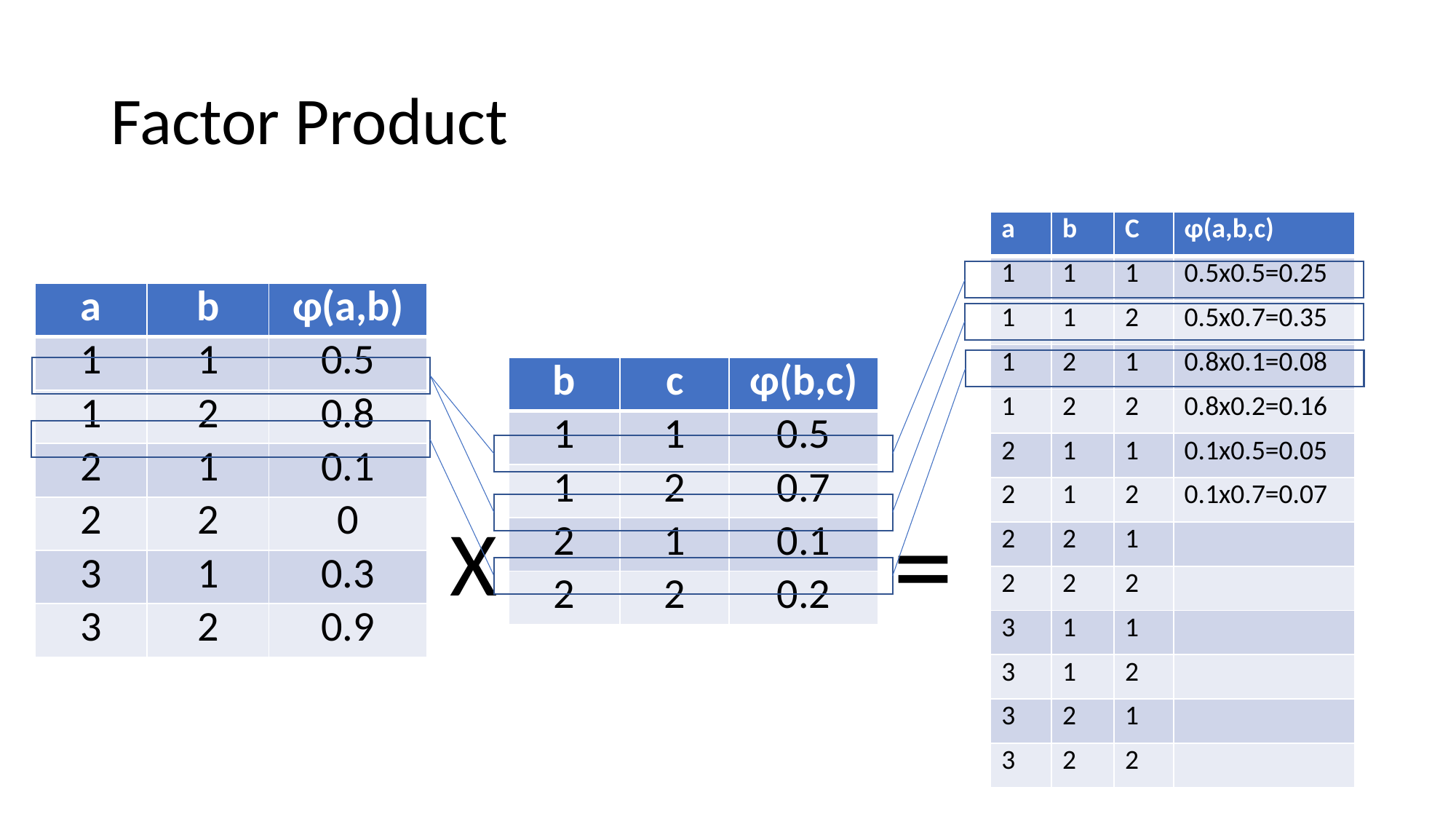

# Factor Product
| a | b | C | ɸ(a,b,c) |
| --- | --- | --- | --- |
| 1 | 1 | 1 | 0.5x0.5=0.25 |
| 1 | 1 | 2 | 0.5x0.7=0.35 |
| 1 | 2 | 1 | 0.8x0.1=0.08 |
| 1 | 2 | 2 | 0.8x0.2=0.16 |
| 2 | 1 | 1 | 0.1x0.5=0.05 |
| 2 | 1 | 2 | 0.1x0.7=0.07 |
| 2 | 2 | 1 |  |
| 2 | 2 | 2 |  |
| 3 | 1 | 1 |  |
| 3 | 1 | 2 |  |
| 3 | 2 | 1 |  |
| 3 | 2 | 2 |  |

| a | b | ɸ(a,b) |
| --- | --- | --- |
| 1 | 1 | 0.5 |
| 1 | 2 | 0.8 |
| 2 | 1 | 0.1 |
| 2 | 2 | 0 |
| 3 | 1 | 0.3 |
| 3 | 2 | 0.9 |
| b | c | ɸ(b,c) |
| --- | --- | --- |
| 1 | 1 | 0.5 |
| 1 | 2 | 0.7 |
| 2 | 1 | 0.1 |
| 2 | 2 | 0.2 |
=
X